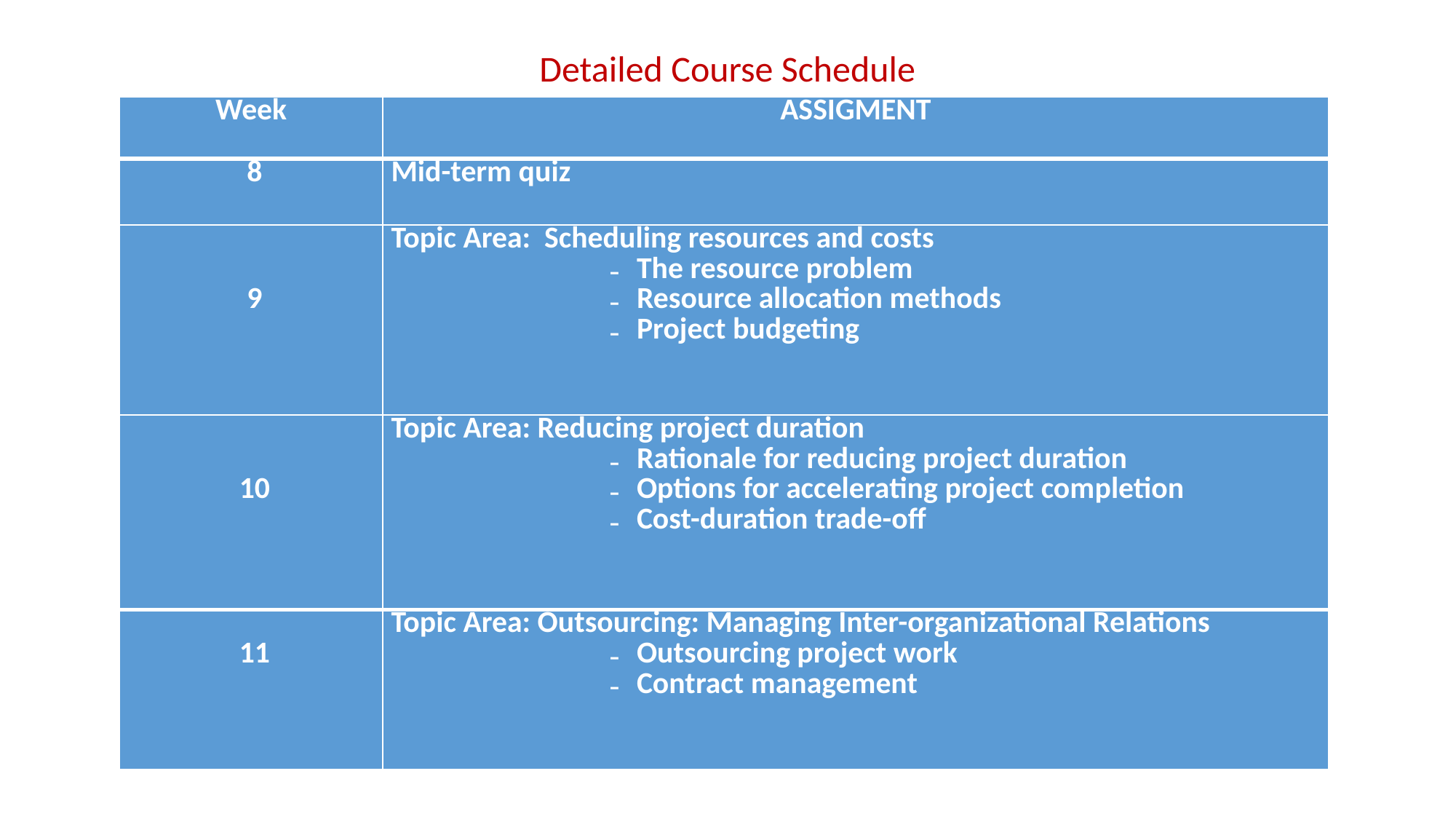

# Detailed Course Schedule
| Week | ASSIGMENT |
| --- | --- |
| 8 | Mid-term quiz |
| 9 | Topic Area: Scheduling resources and costs The resource problem Resource allocation methods Project budgeting |
| 10 | Topic Area: Reducing project duration Rationale for reducing project duration Options for accelerating project completion Cost-duration trade-off |
| 11 | Topic Area: Outsourcing: Managing Inter-organizational Relations Outsourcing project work Contract management |